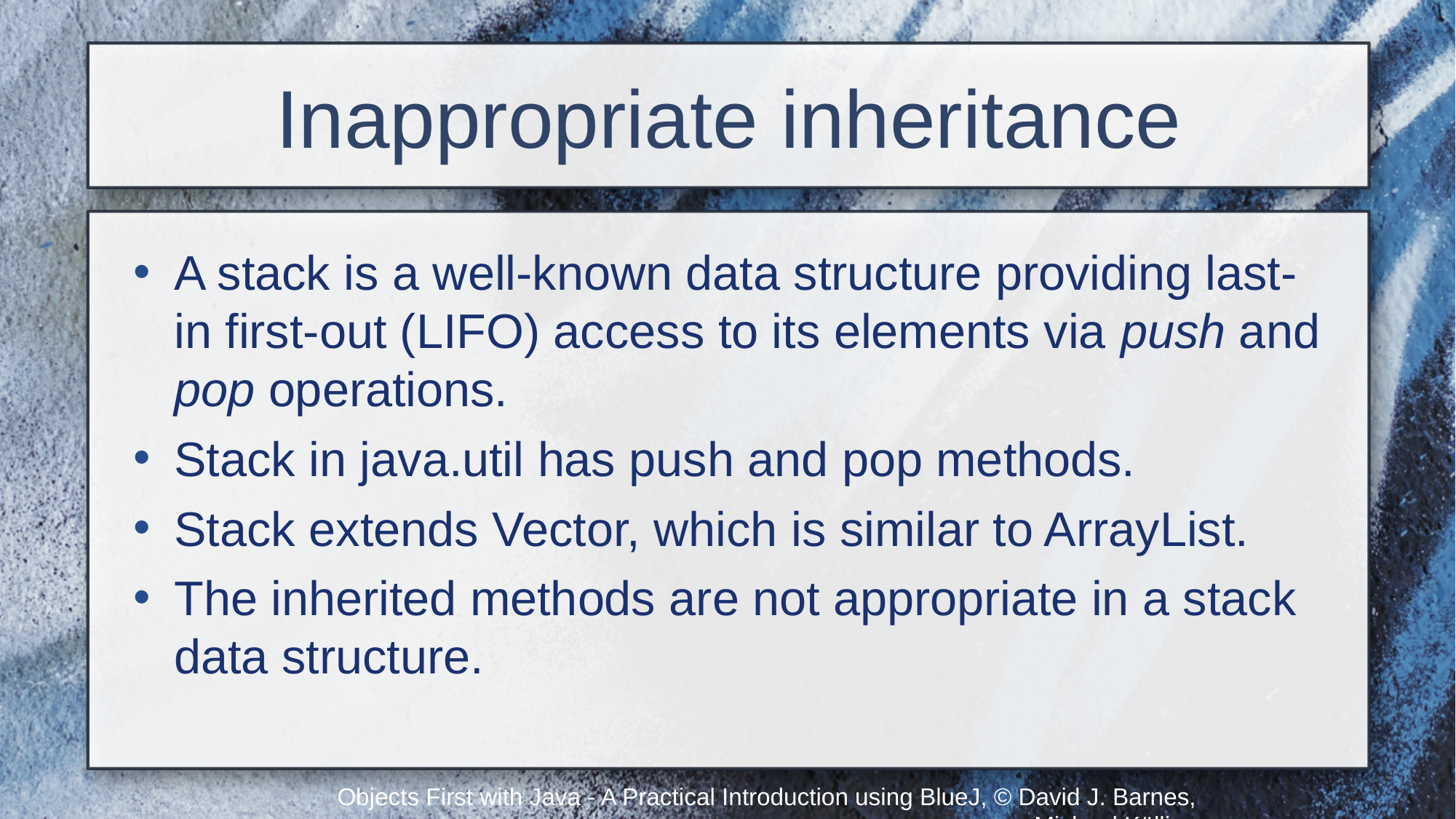

# Inappropriate inheritance
A stack is a well-known data structure providing last-in first-out (LIFO) access to its elements via push and pop operations.
Stack in java.util has push and pop methods.
Stack extends Vector, which is similar to ArrayList.
The inherited methods are not appropriate in a stack data structure.